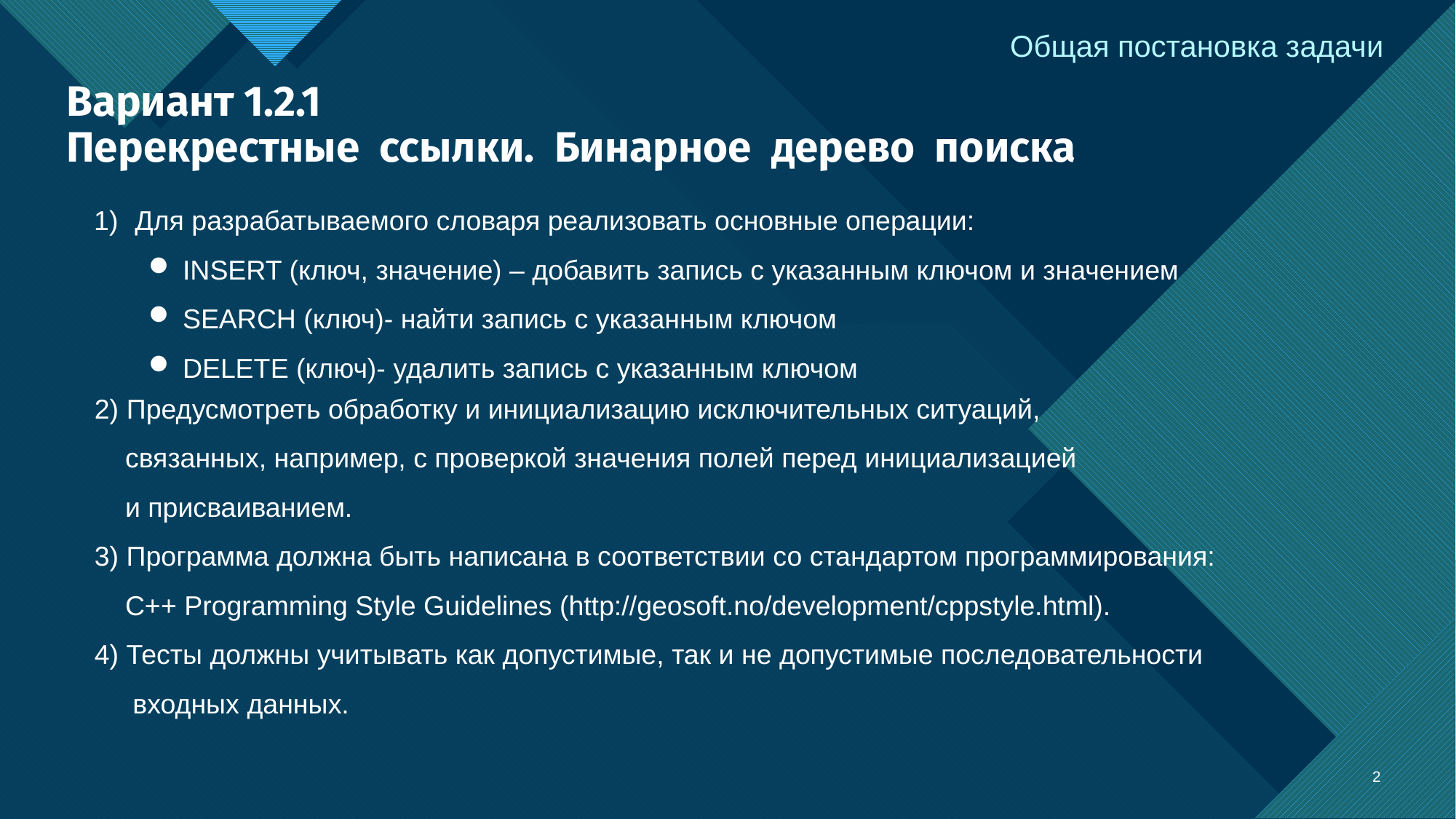

Общая постановка задачи
# Вариант 1.2.1 Перекрестные  ссылки.  Бинарное  дерево  поиска
Для разрабатываемого словаря реализовать основные операции:
INSERT (ключ, значение) – добавить запись с указанным ключом и значением
SEARCH (ключ)- найти запись с указанным ключом
DELETE (ключ)- удалить запись с указанным ключом
2) Предусмотреть обработку и инициализацию исключительных ситуаций,
    связанных, например, с проверкой значения полей перед инициализацией
    и присваиванием.
3) Программа должна быть написана в соответствии со стандартом программирования:
    C++ Programming Style Guidelines (http://geosoft.no/development/cppstyle.html).
4) Тесты должны учитывать как допустимые, так и не допустимые последовательности
     входных данных.

2